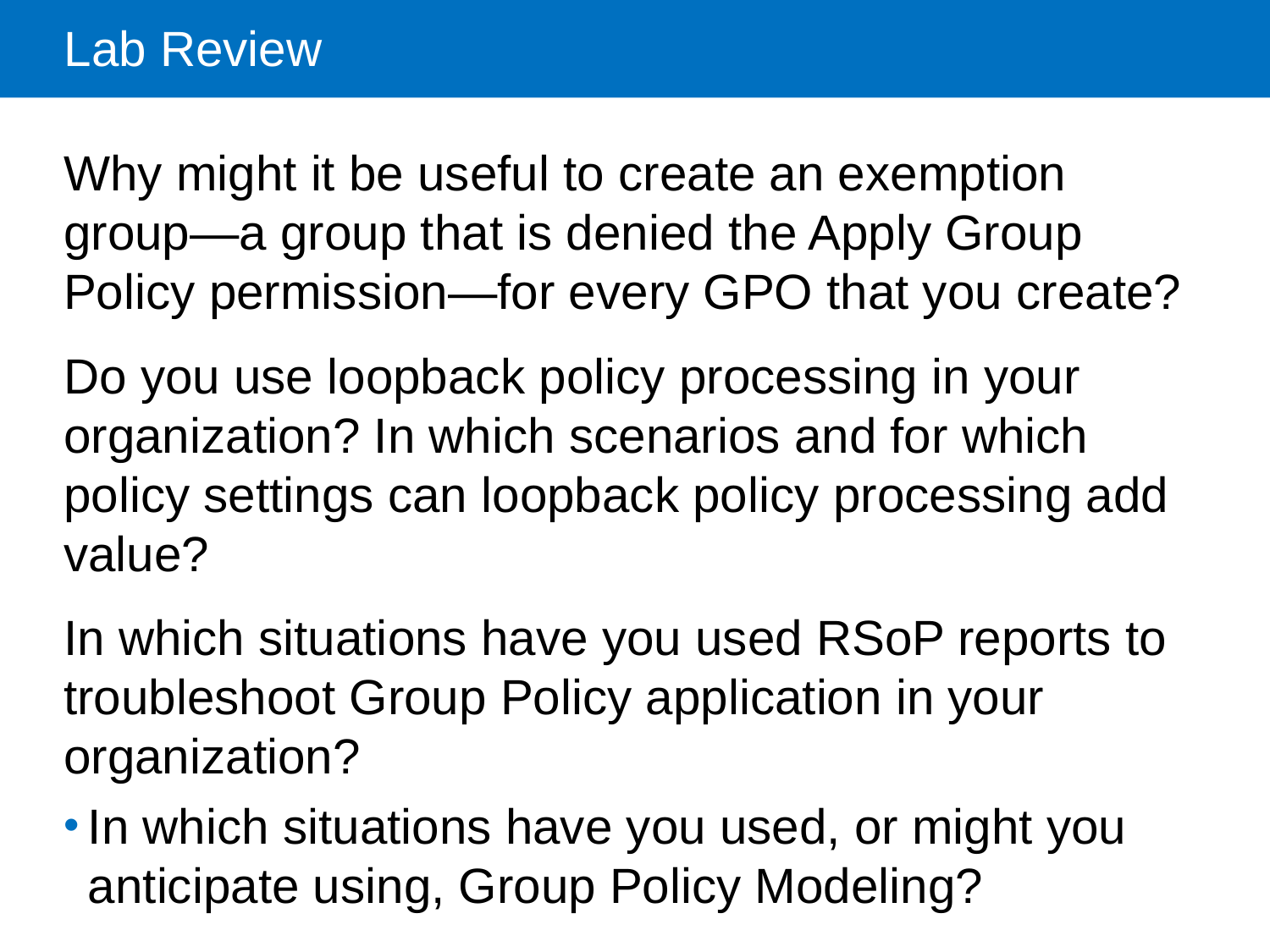

# Lab Review
Why might it be useful to create an exemption group—a group that is denied the Apply Group Policy permission—for every GPO that you create?
Do you use loopback policy processing in your organization? In which scenarios and for which policy settings can loopback policy processing add value?
In which situations have you used RSoP reports to troubleshoot Group Policy application in your organization?
In which situations have you used, or might you anticipate using, Group Policy Modeling?